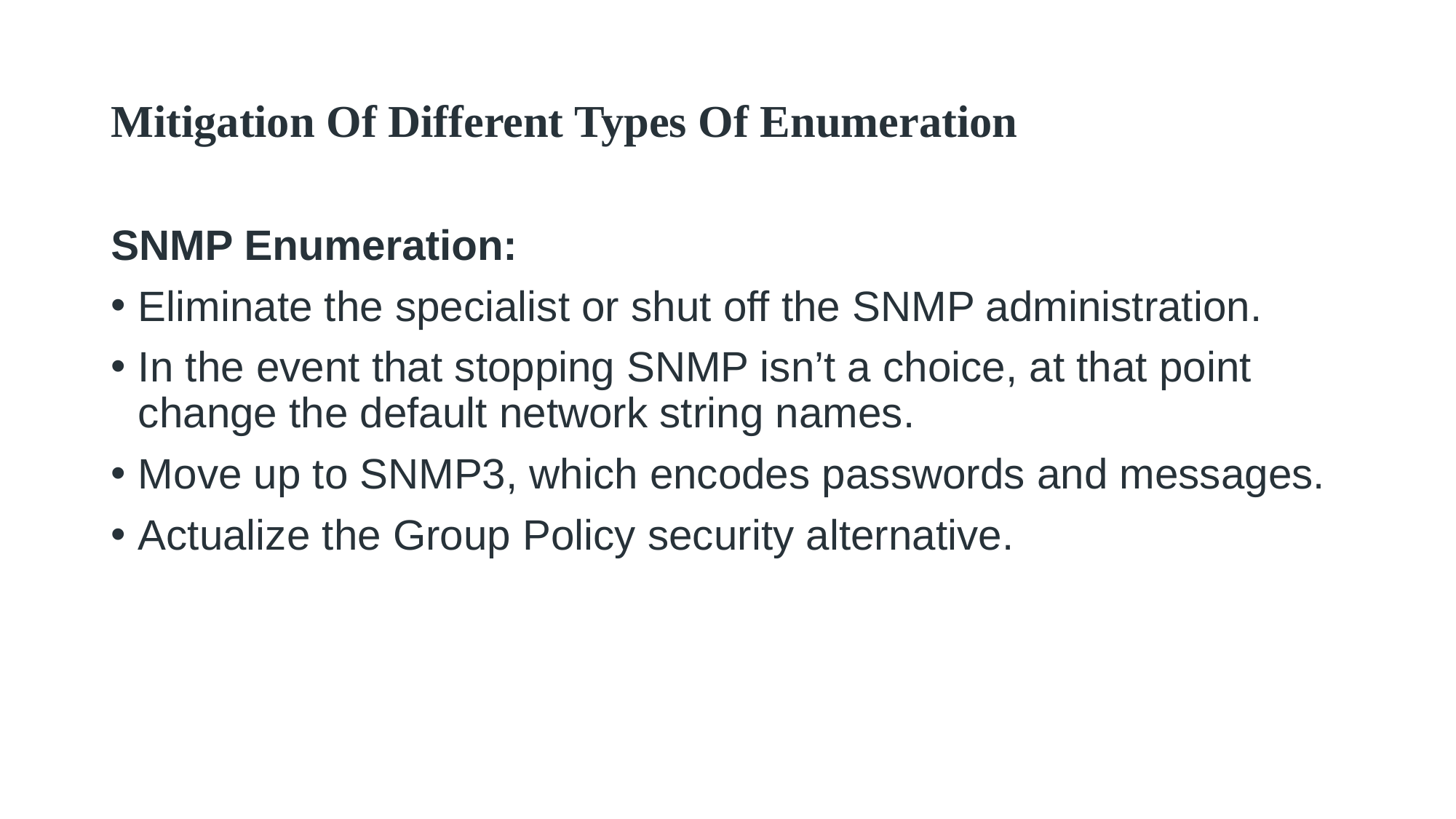

# Mitigation Of Different Types Of Enumeration
SNMP Enumeration:
Eliminate the specialist or shut off the SNMP administration.
In the event that stopping SNMP isn’t a choice, at that point change the default network string names.
Move up to SNMP3, which encodes passwords and messages.
Actualize the Group Policy security alternative.